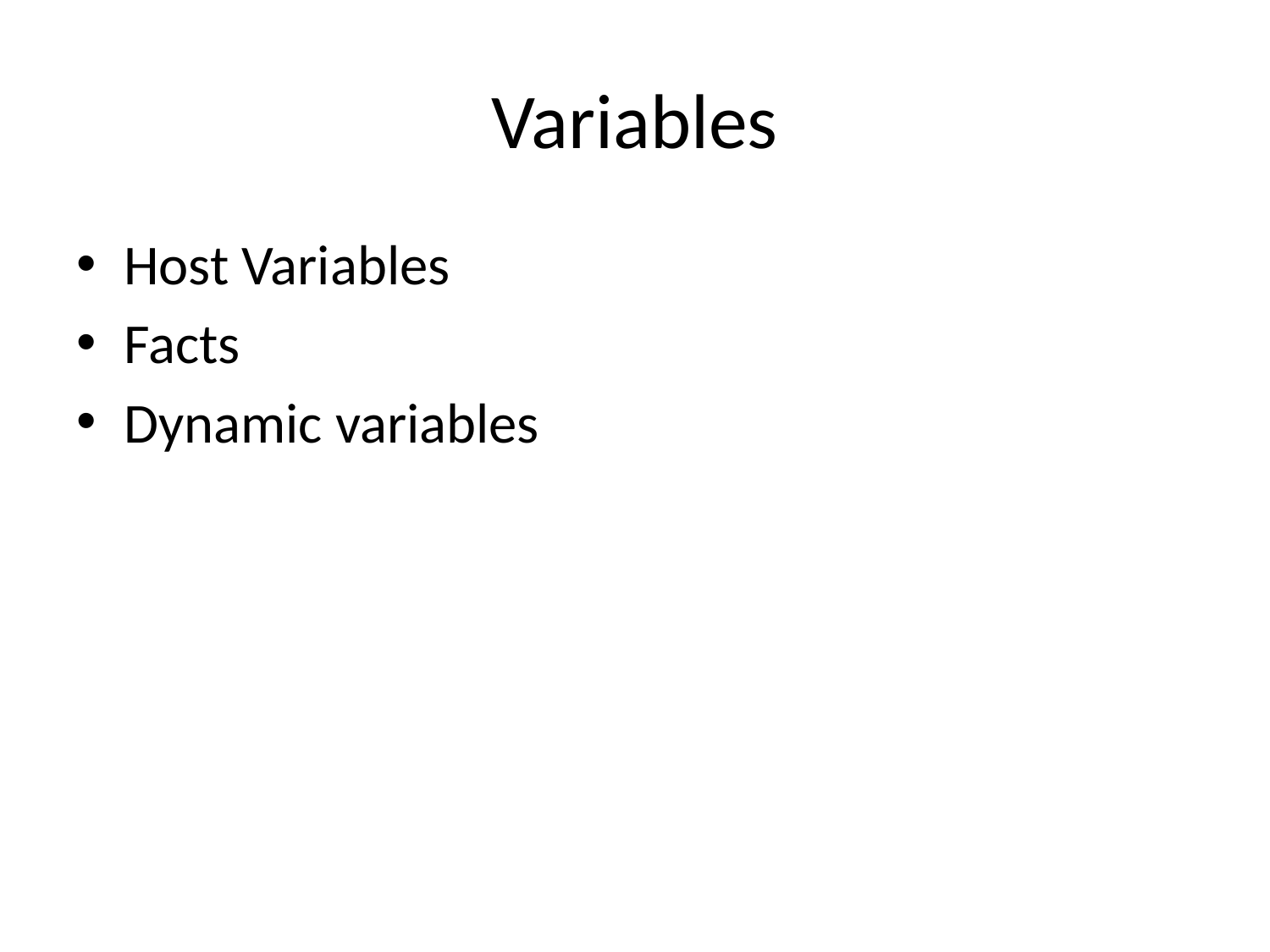

# Variables
Host Variables
Facts
Dynamic variables